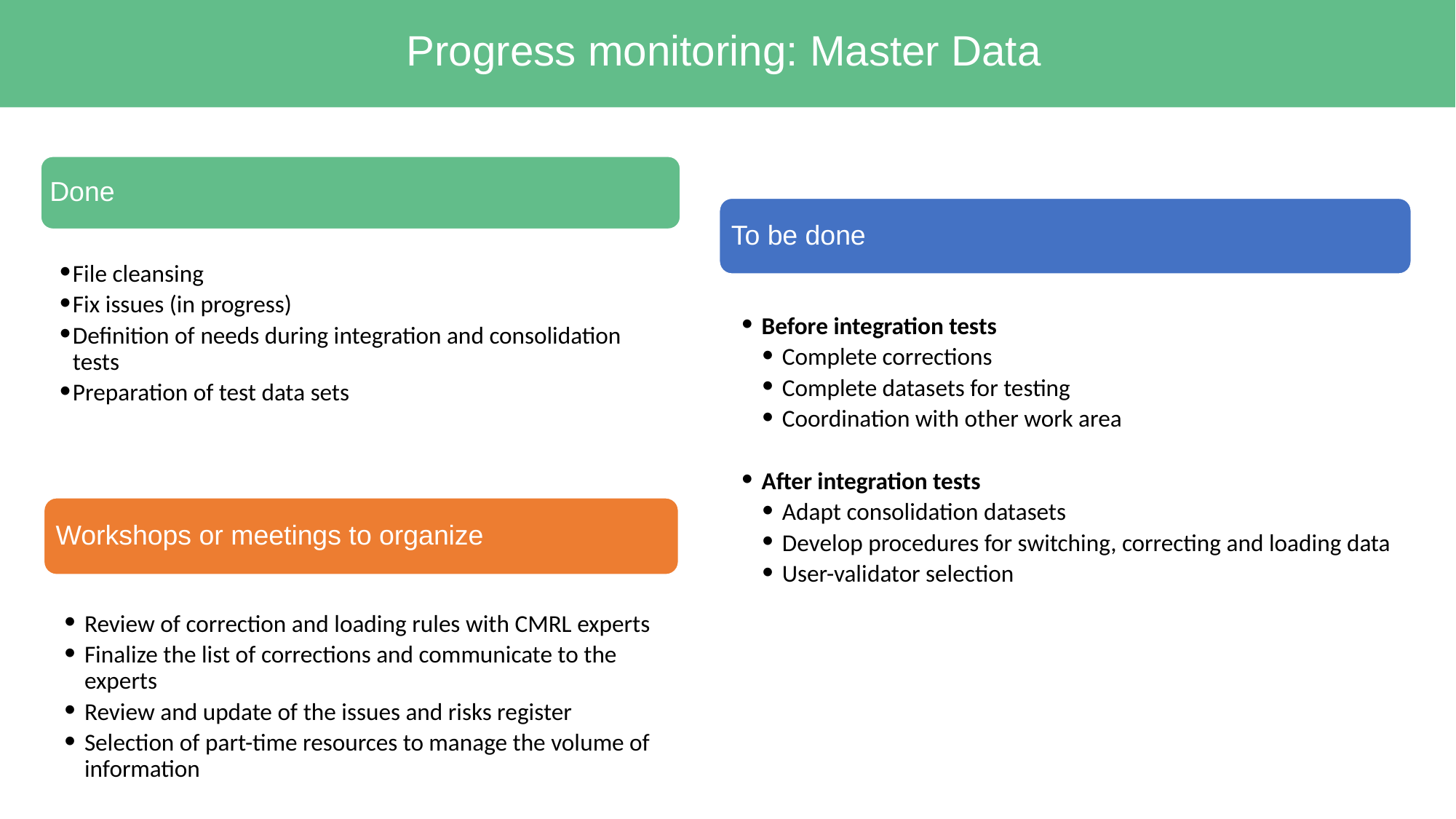

# Progress monitoring: Master Data

Done

File cleansing
Fix issues (in progress)
Definition of needs during integration and consolidation tests
Preparation of test data sets

To be done

Before integration tests
Complete corrections
Complete datasets for testing
Coordination with other work area

After integration tests
Adapt consolidation datasets
Develop procedures for switching, correcting and loading data
User-validator selection

Workshops or meetings to organize

Review of correction and loading rules with CMRL experts
Finalize the list of corrections and communicate to the experts
Review and update of the issues and risks register
Selection of part-time resources to manage the volume of information